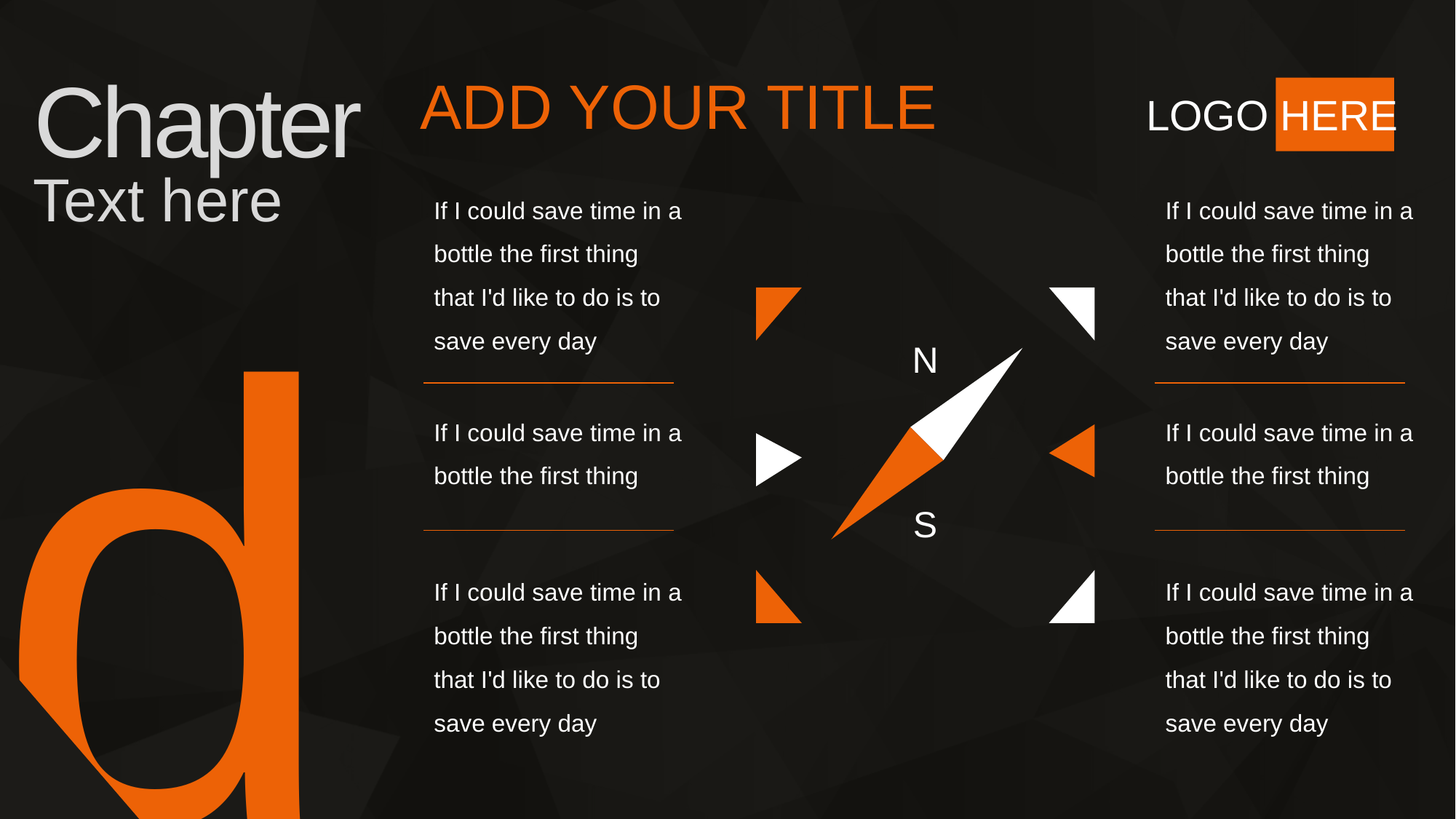

Chapter
# ADD YOUR TITLE
Text here
If I could save time in a bottle the first thing that I'd like to do is to save every day
If I could save time in a bottle the first thing that I'd like to do is to save every day
d

N
If I could save time in a bottle the first thing
If I could save time in a bottle the first thing

S
If I could save time in a bottle the first thing that I'd like to do is to save every day
If I could save time in a bottle the first thing that I'd like to do is to save every day